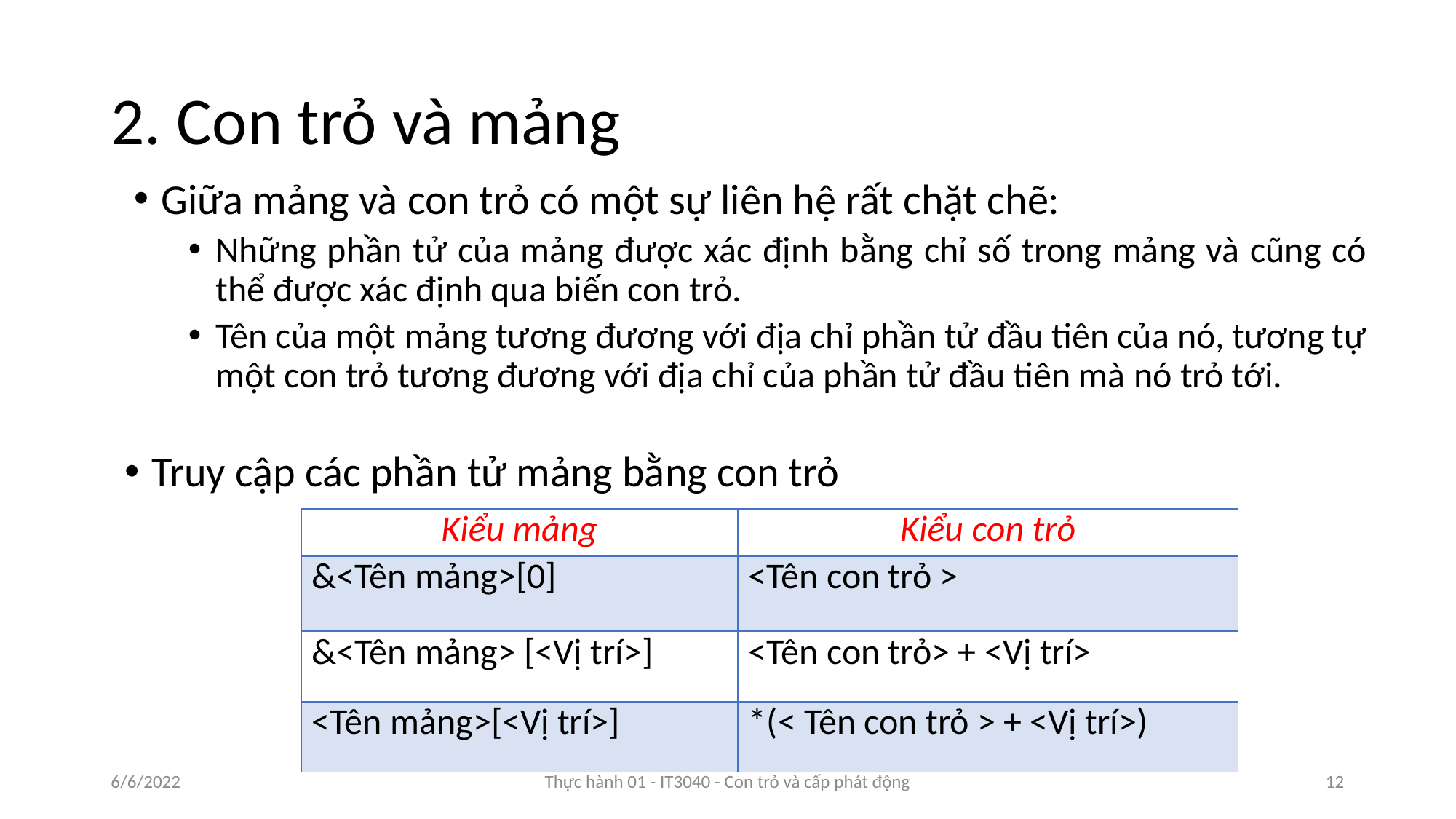

# 2. Con trỏ và mảng
Giữa mảng và con trỏ có một sự liên hệ rất chặt chẽ:
Những phần tử của mảng được xác định bằng chỉ số trong mảng và cũng có thể được xác định qua biến con trỏ.
Tên của một mảng tương đương với địa chỉ phần tử đầu tiên của nó, tương tự một con trỏ tương đương với địa chỉ của phần tử đầu tiên mà nó trỏ tới.
Truy cập các phần tử mảng bằng con trỏ
| Kiểu mảng | Kiểu con trỏ |
| --- | --- |
| &<Tên mảng>[0] | <Tên con trỏ > |
| &<Tên mảng> [<Vị trí>] | <Tên con trỏ> + <Vị trí> |
| <Tên mảng>[<Vị trí>] | \*(< Tên con trỏ > + <Vị trí>) |
6/6/2022
Thực hành 01 - IT3040 - Con trỏ và cấp phát động
12